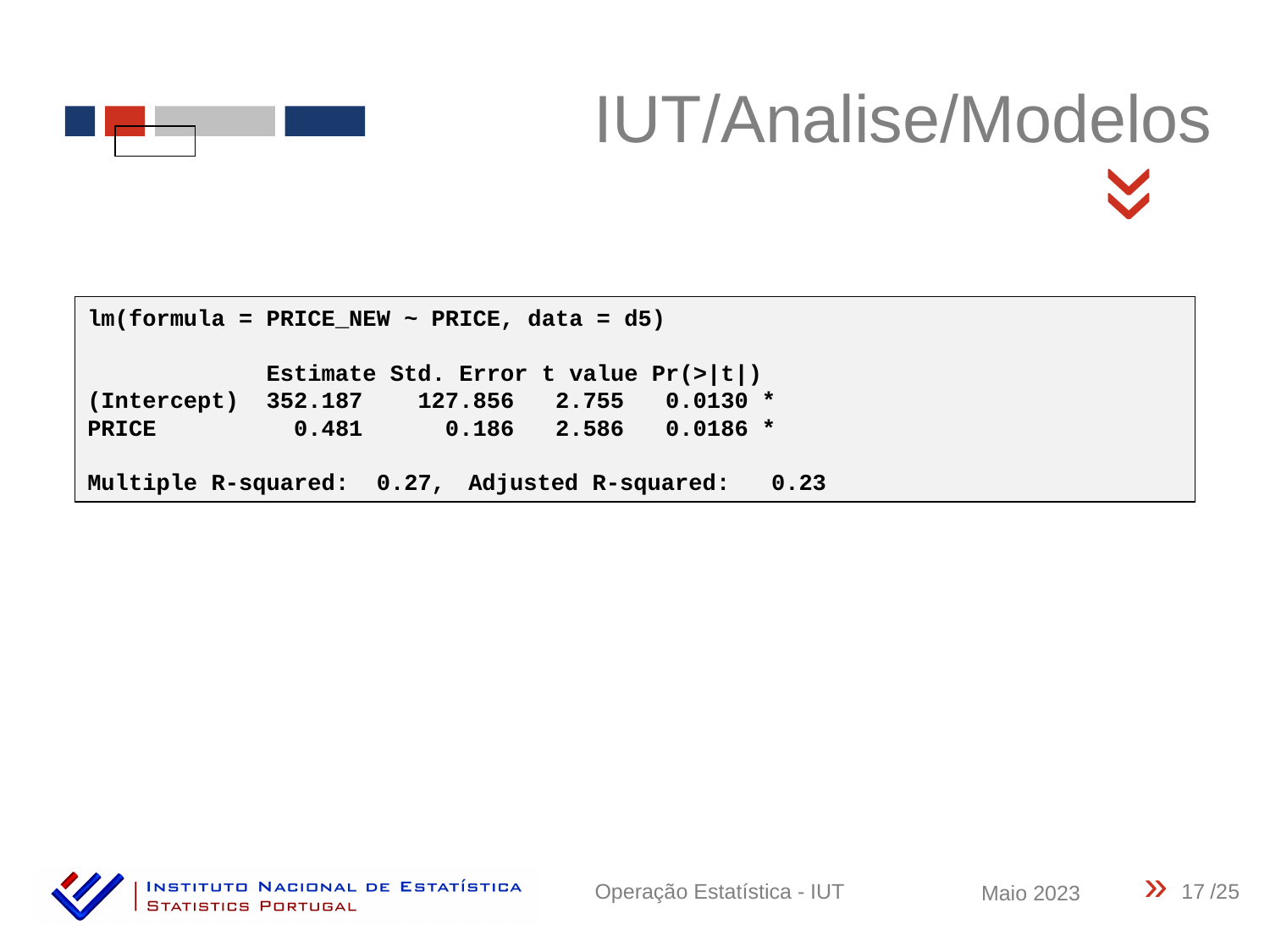

IUT/Analise/Modelos
«
lm(formula = PRICE_NEW ~ PRICE, data = d5)

             Estimate Std. Error t value Pr(>|t|)
(Intercept)  352.187    127.856   2.755   0.0130 *
PRICE          0.481      0.186   2.586   0.0186 *

Multiple R-squared:  0.27,	Adjusted R-squared:   0.23
17